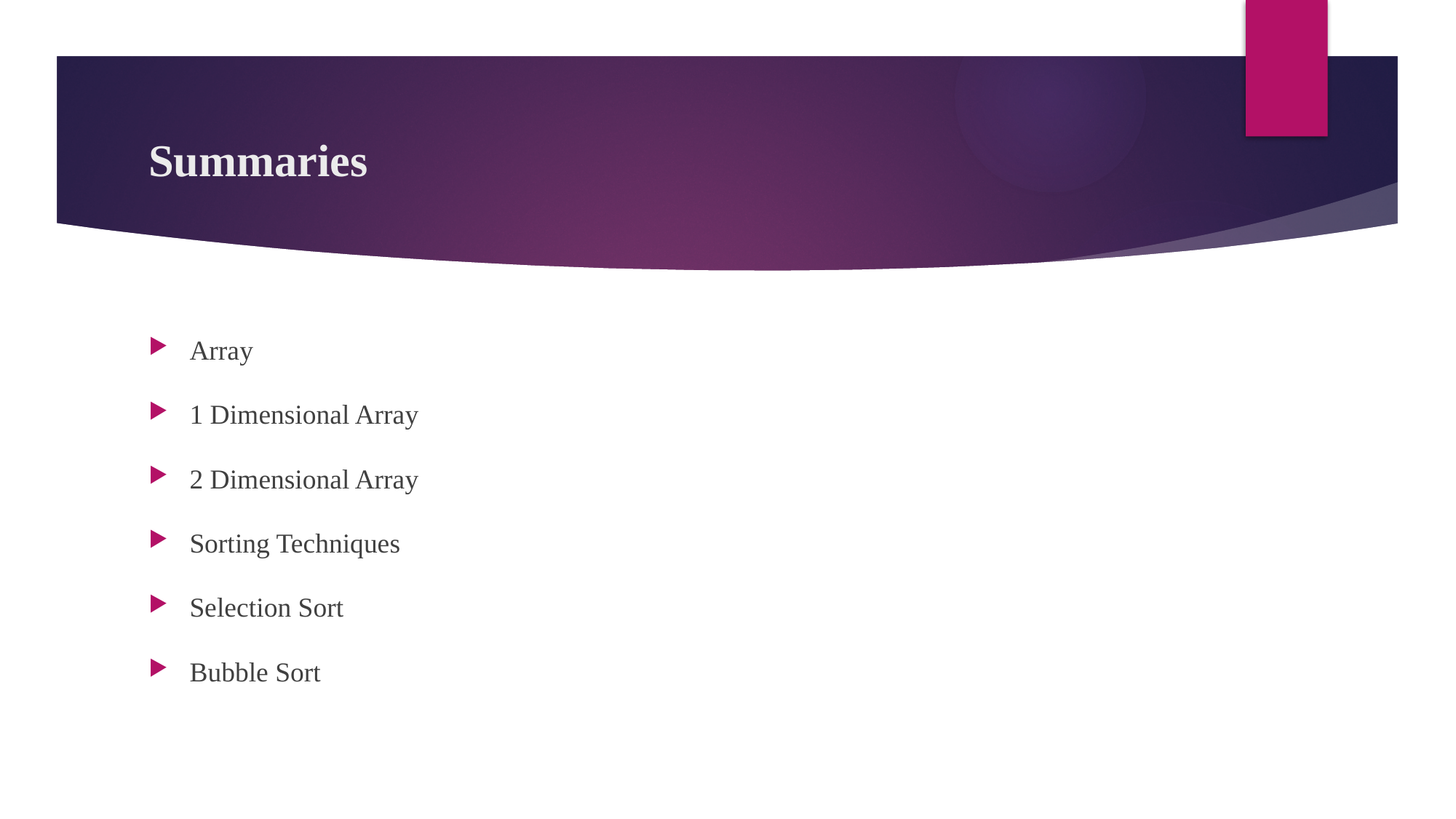

# Summaries
Array
1 Dimensional Array
2 Dimensional Array
Sorting Techniques
Selection Sort
Bubble Sort